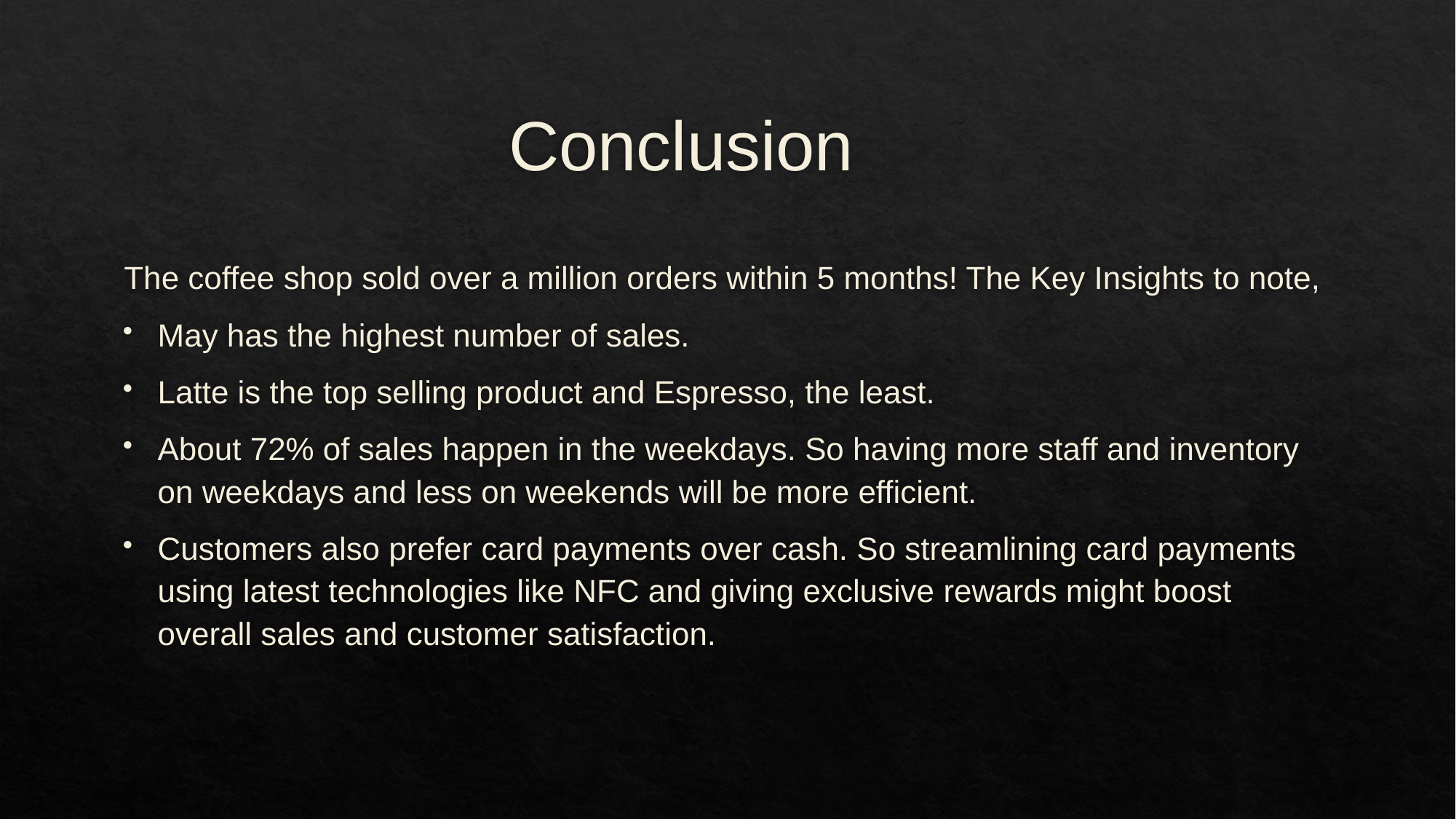

# Conclusion
The coffee shop sold over a million orders within 5 months! The Key Insights to note,
May has the highest number of sales.
Latte is the top selling product and Espresso, the least.
About 72% of sales happen in the weekdays. So having more staff and inventory on weekdays and less on weekends will be more efficient.
Customers also prefer card payments over cash. So streamlining card payments using latest technologies like NFC and giving exclusive rewards might boost overall sales and customer satisfaction.